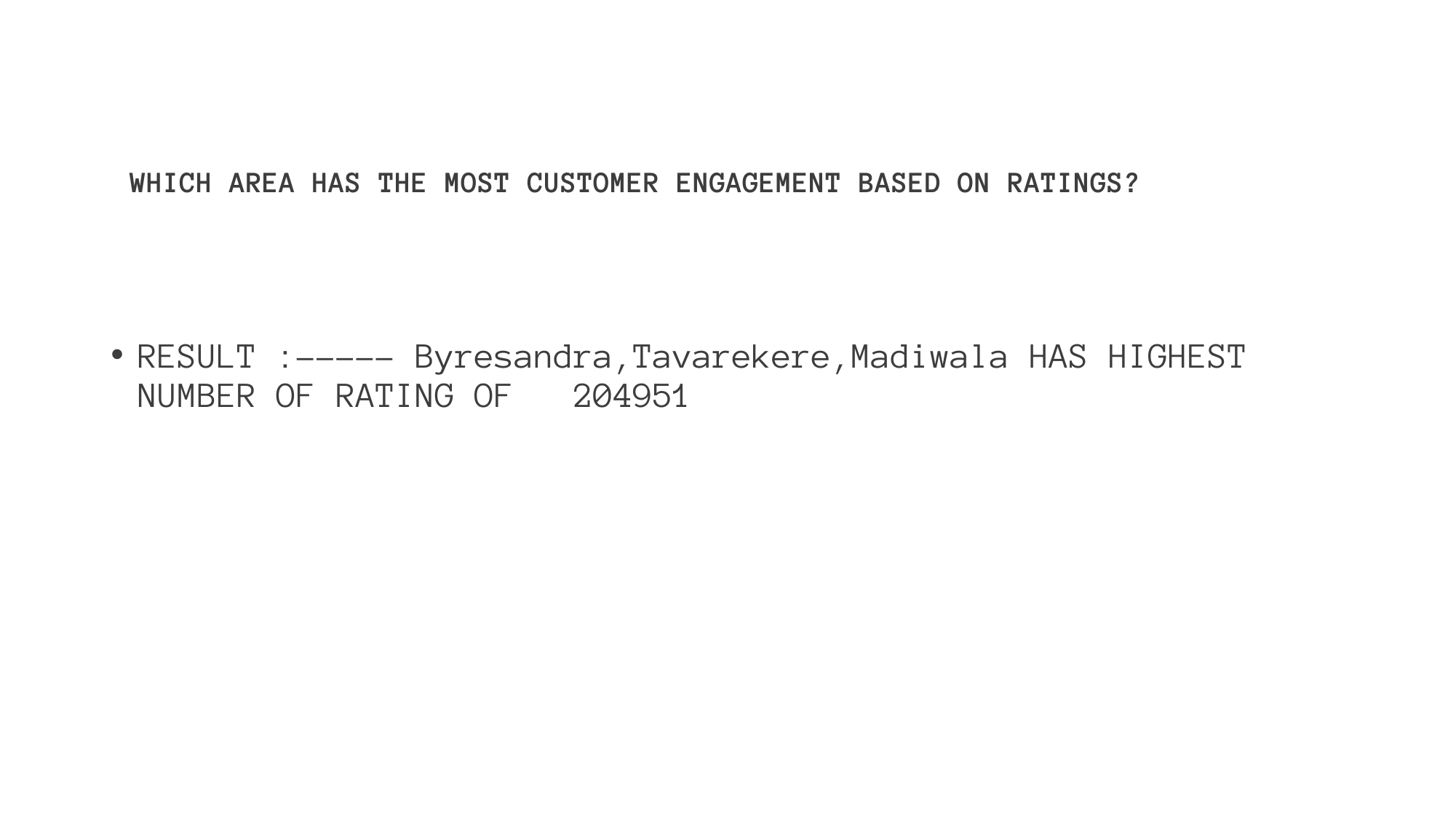

# WHICH AREA HAS THE MOST CUSTOMER ENGAGEMENT BASED ON RATINGS?

RESULT :----- Byresandra,Tavarekere,Madiwala HAS HIGHEST NUMBER OF RATING OF   204951